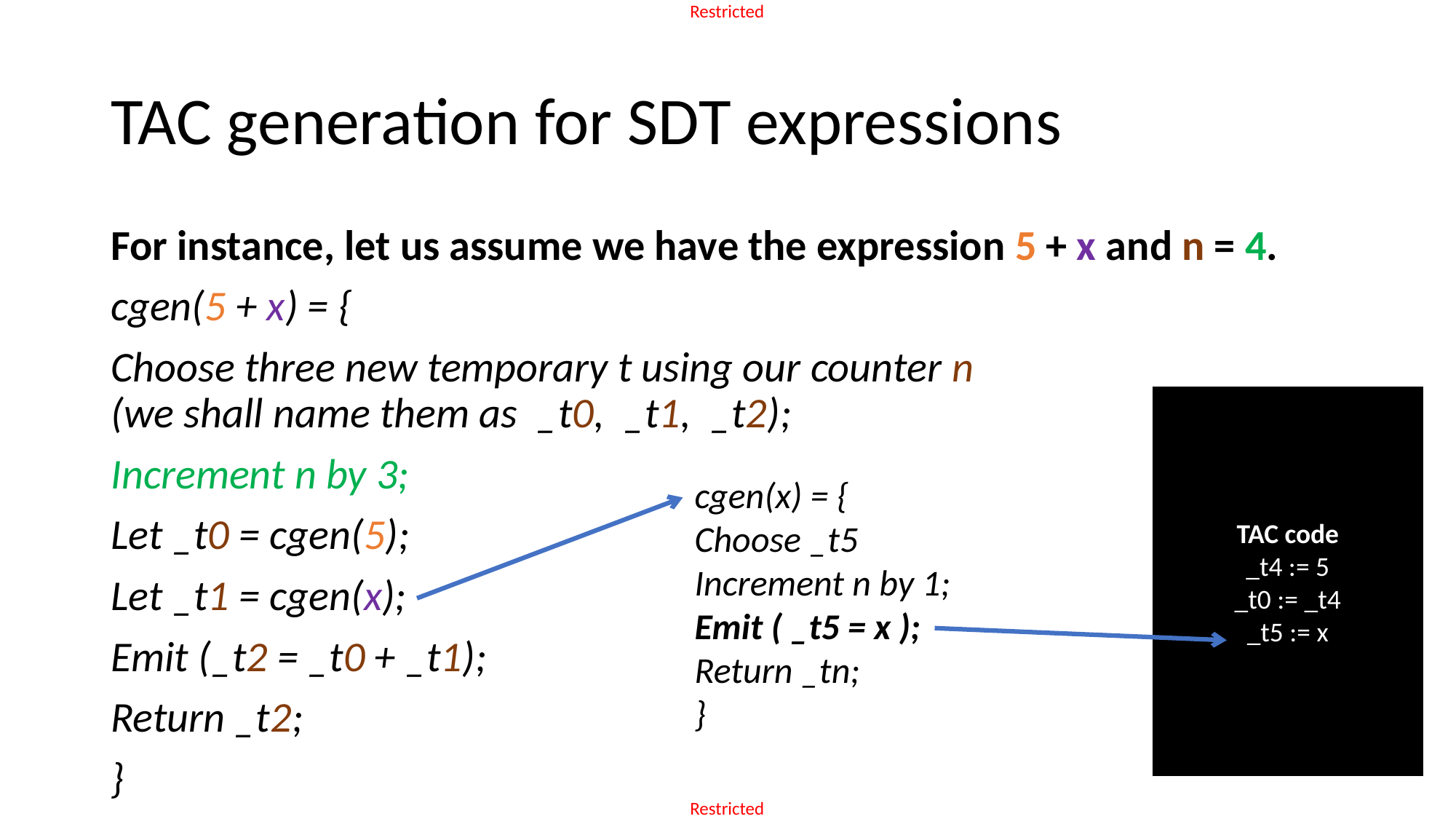

# TAC generation for SDT expressions
For instance, let us assume we have the expression 5 + x and n = 4.
cgen(5 + x) = {
Choose three new temporary t using our counter n
(we shall name them as  _t0,  _t1,  _t2);
Increment n by 3;
Let _t0 = cgen(5);
Let _t1 = cgen(x);
Emit (_t2 = _t0 + _t1);
Return _t2;
}
TAC code
_t4 := 5
_t0 := _t4
_t5 := x
cgen(x) = {
Choose _t5
Increment n by 1;
Emit ( _t5 = x );
Return _tn;
}